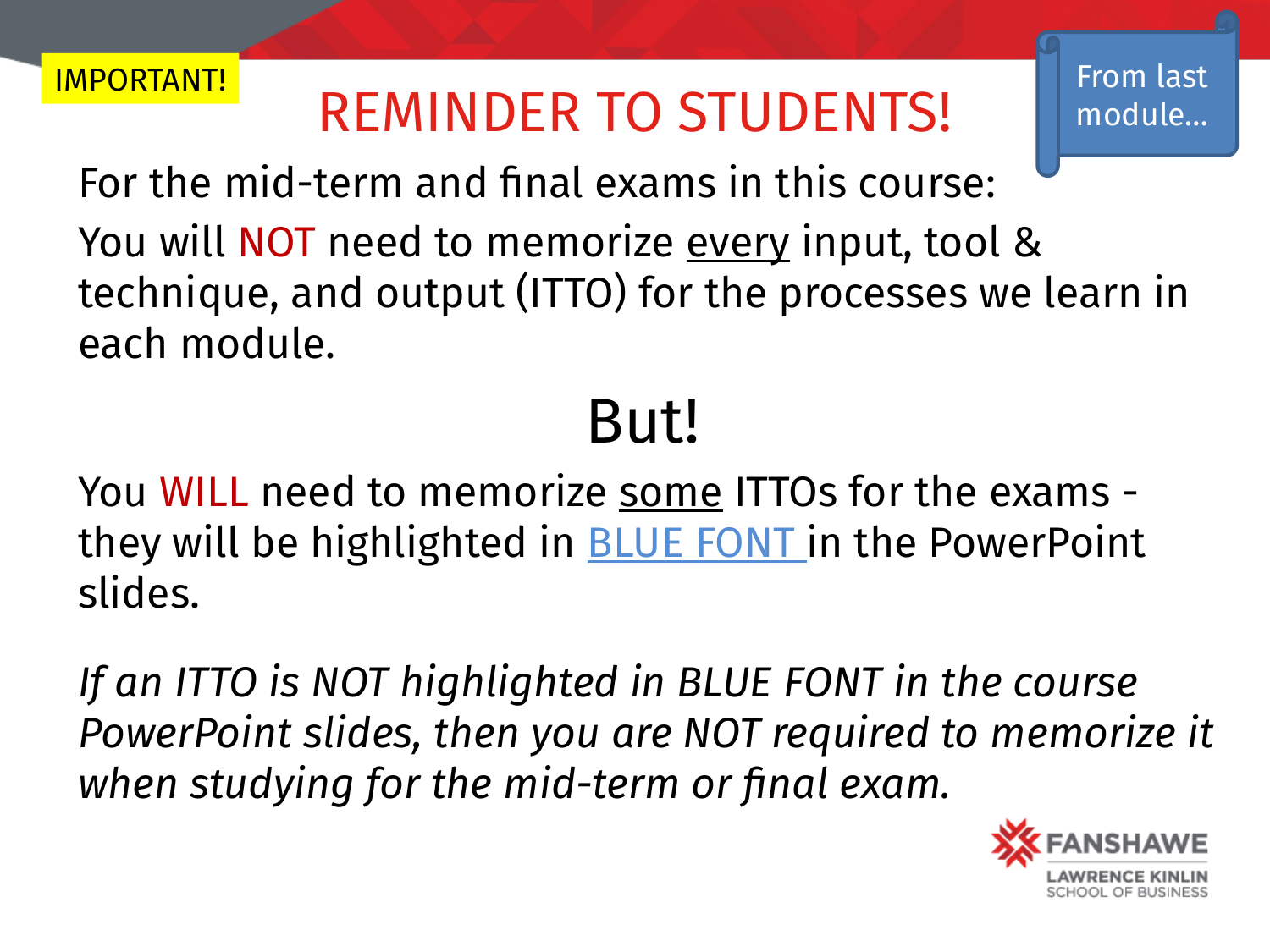

From last module…
IMPORTANT!
# REMINDER TO STUDENTS!
For the mid-term and final exams in this course:
You will NOT need to memorize every input, tool & technique, and output (ITTO) for the processes we learn in each module.
But!
You WILL need to memorize some ITTOs for the exams - they will be highlighted in BLUE FONT in the PowerPoint slides.

If an ITTO is NOT highlighted in BLUE FONT in the course PowerPoint slides, then you are NOT required to memorize it when studying for the mid-term or final exam.